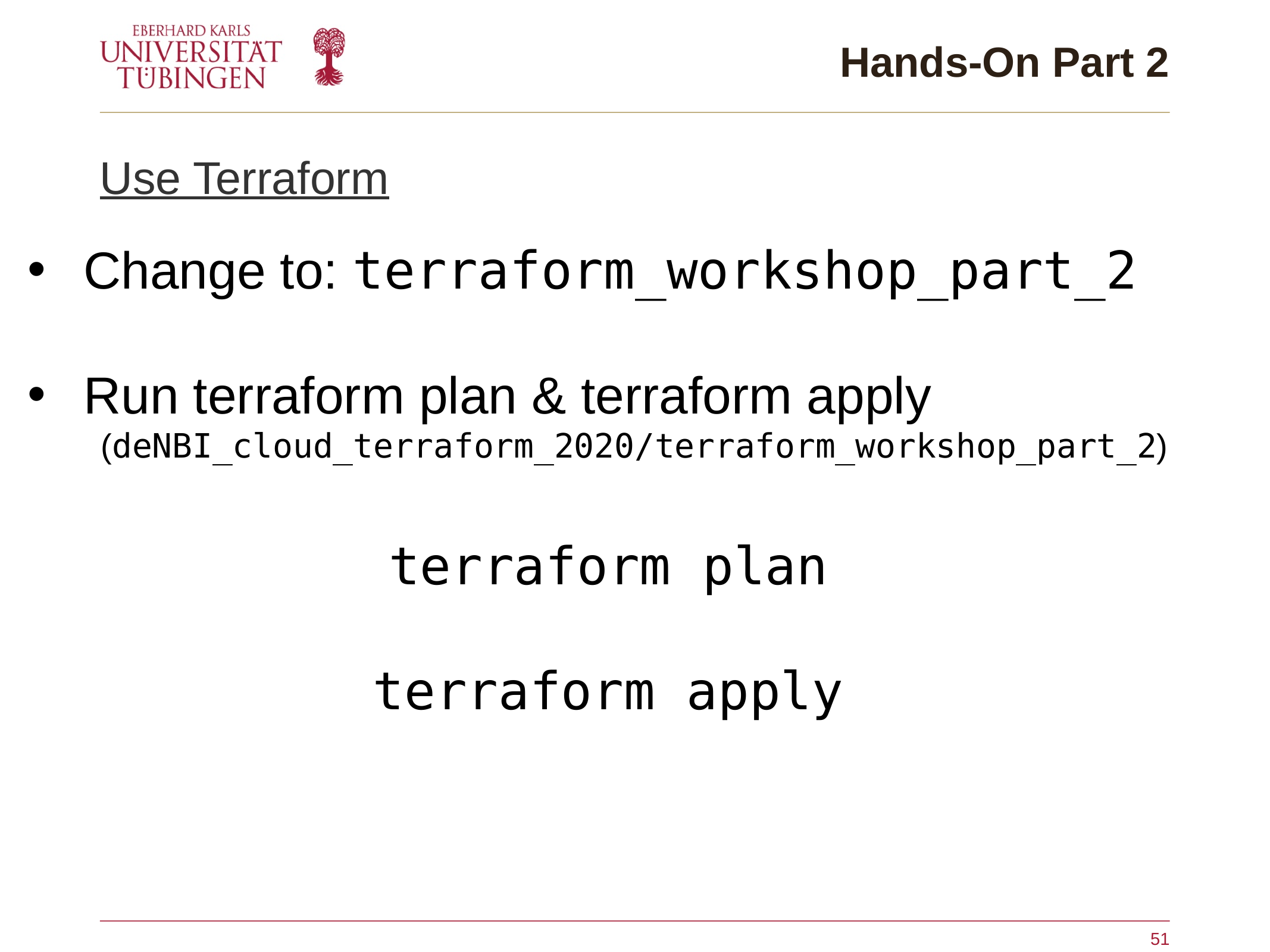

# Hands-On Part 2
Use Terraform
Change to: terraform_workshop_part_2

Run terraform plan & terraform apply
(deNBI_cloud_terraform_2020/terraform_workshop_part_2)
terraform plan

terraform apply
51